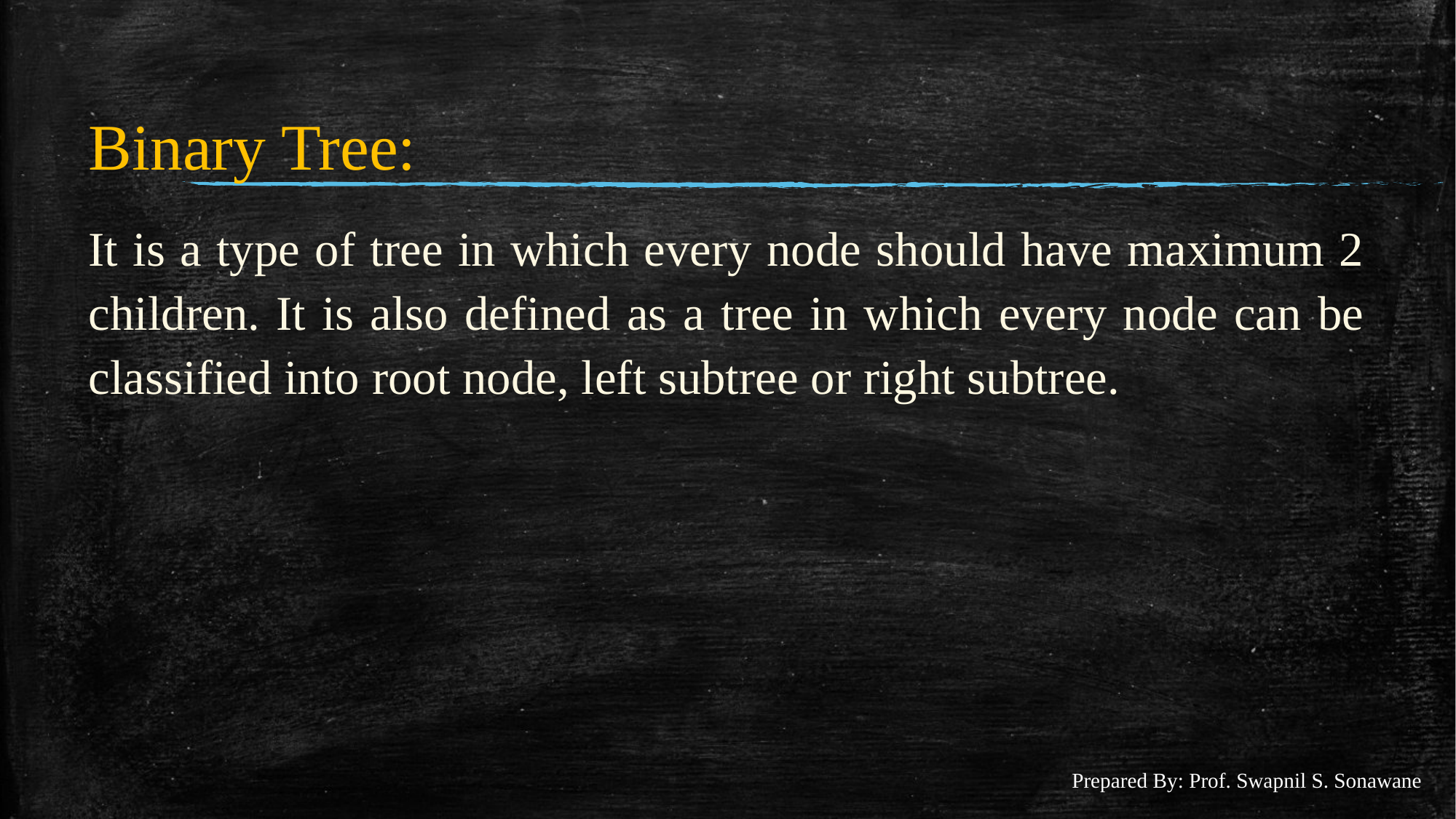

#
Binary Tree:
It is a type of tree in which every node should have maximum 2 children. It is also defined as a tree in which every node can be classified into root node, left subtree or right subtree.
Prepared By: Prof. Swapnil S. Sonawane